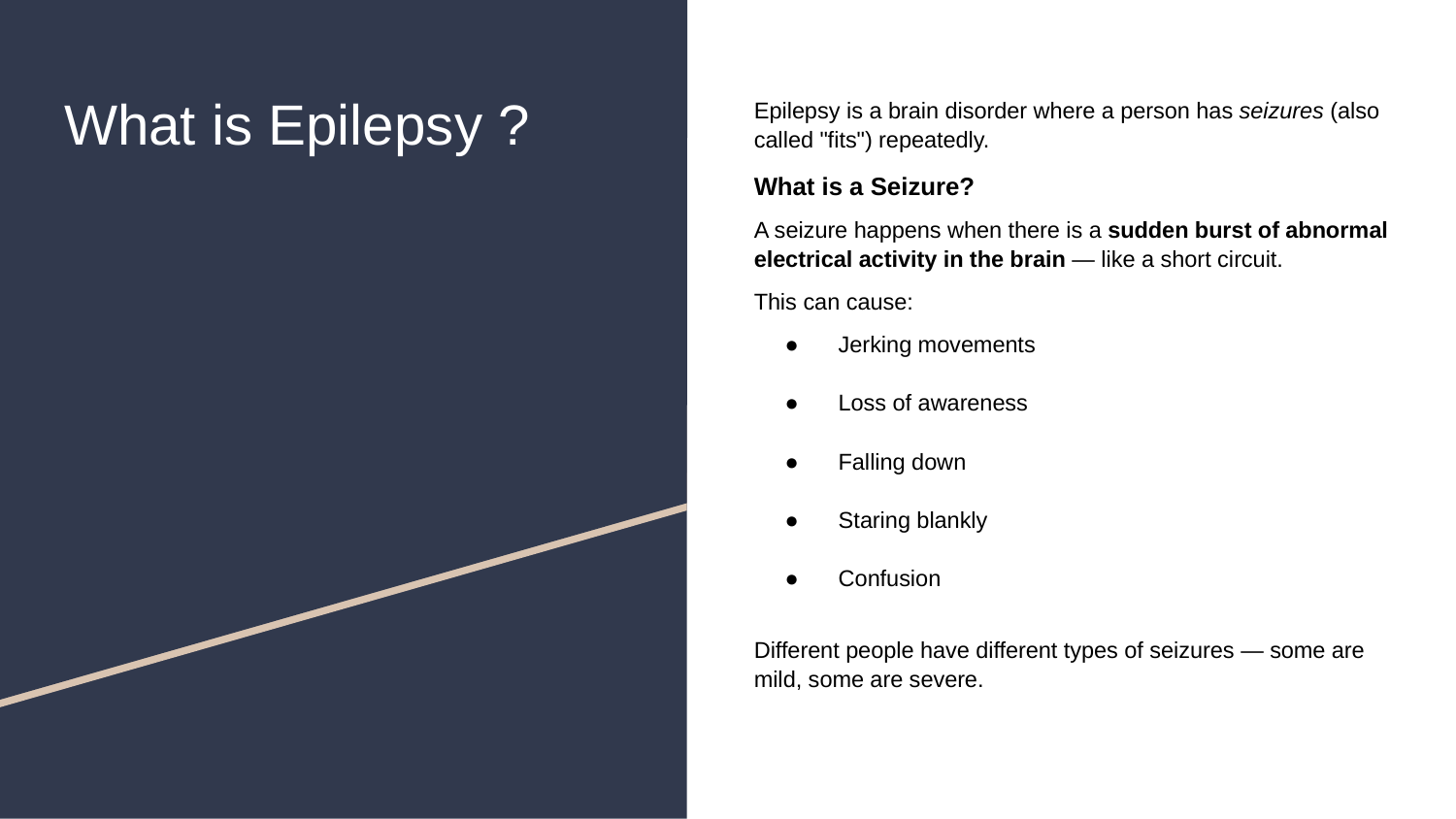

# What is Epilepsy ?
Epilepsy is a brain disorder where a person has seizures (also called "fits") repeatedly.
What is a Seizure?
A seizure happens when there is a sudden burst of abnormal electrical activity in the brain — like a short circuit.
This can cause:
Jerking movements
Loss of awareness
Falling down
Staring blankly
Confusion
Different people have different types of seizures — some are mild, some are severe.